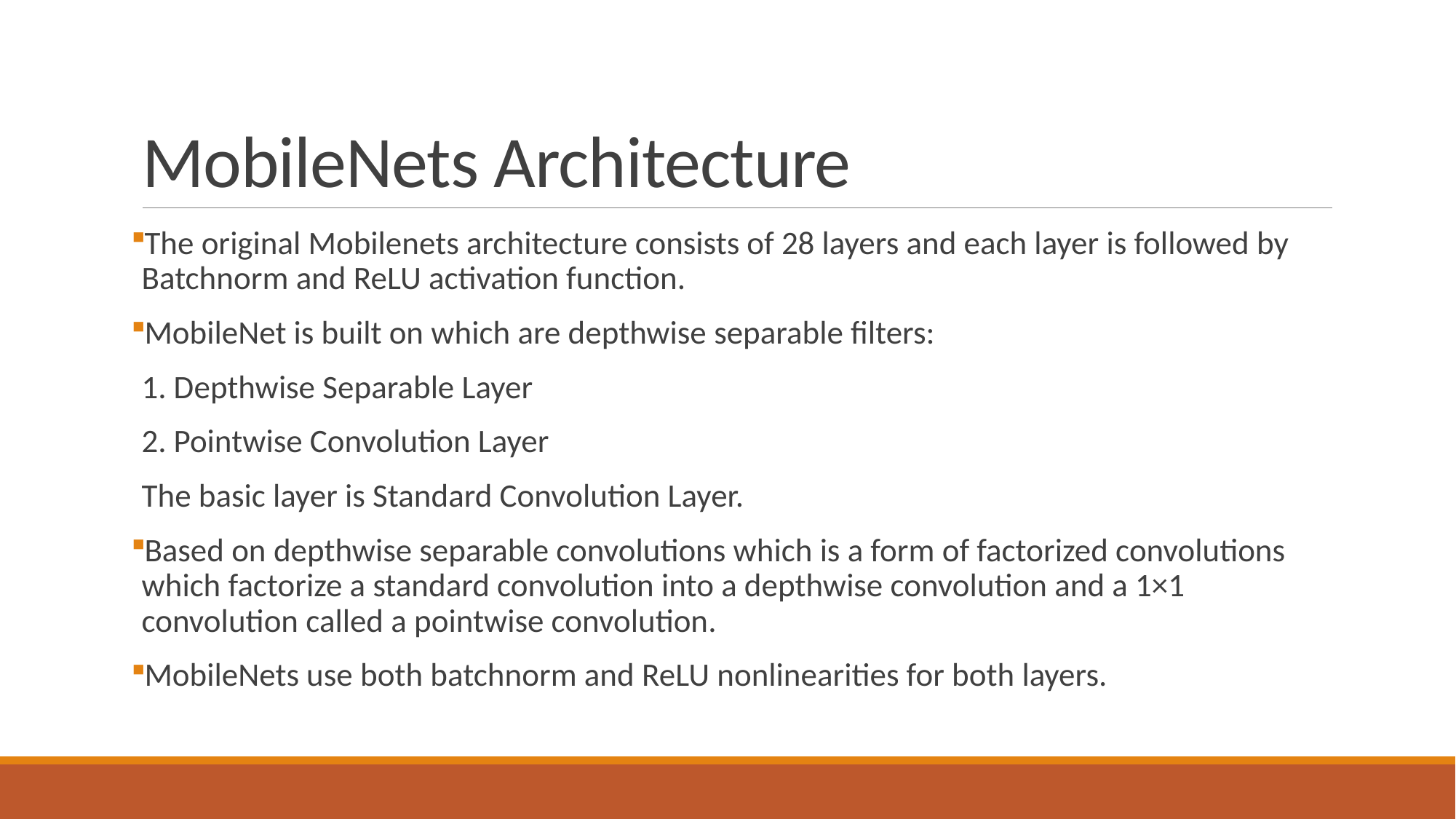

# MobileNets Architecture
The original Mobilenets architecture consists of 28 layers and each layer is followed by Batchnorm and ReLU activation function.
MobileNet is built on which are depthwise separable filters:
1. Depthwise Separable Layer
2. Pointwise Convolution Layer
The basic layer is Standard Convolution Layer.
Based on depthwise separable convolutions which is a form of factorized convolutions which factorize a standard convolution into a depthwise convolution and a 1×1 convolution called a pointwise convolution.
MobileNets use both batchnorm and ReLU nonlinearities for both layers.